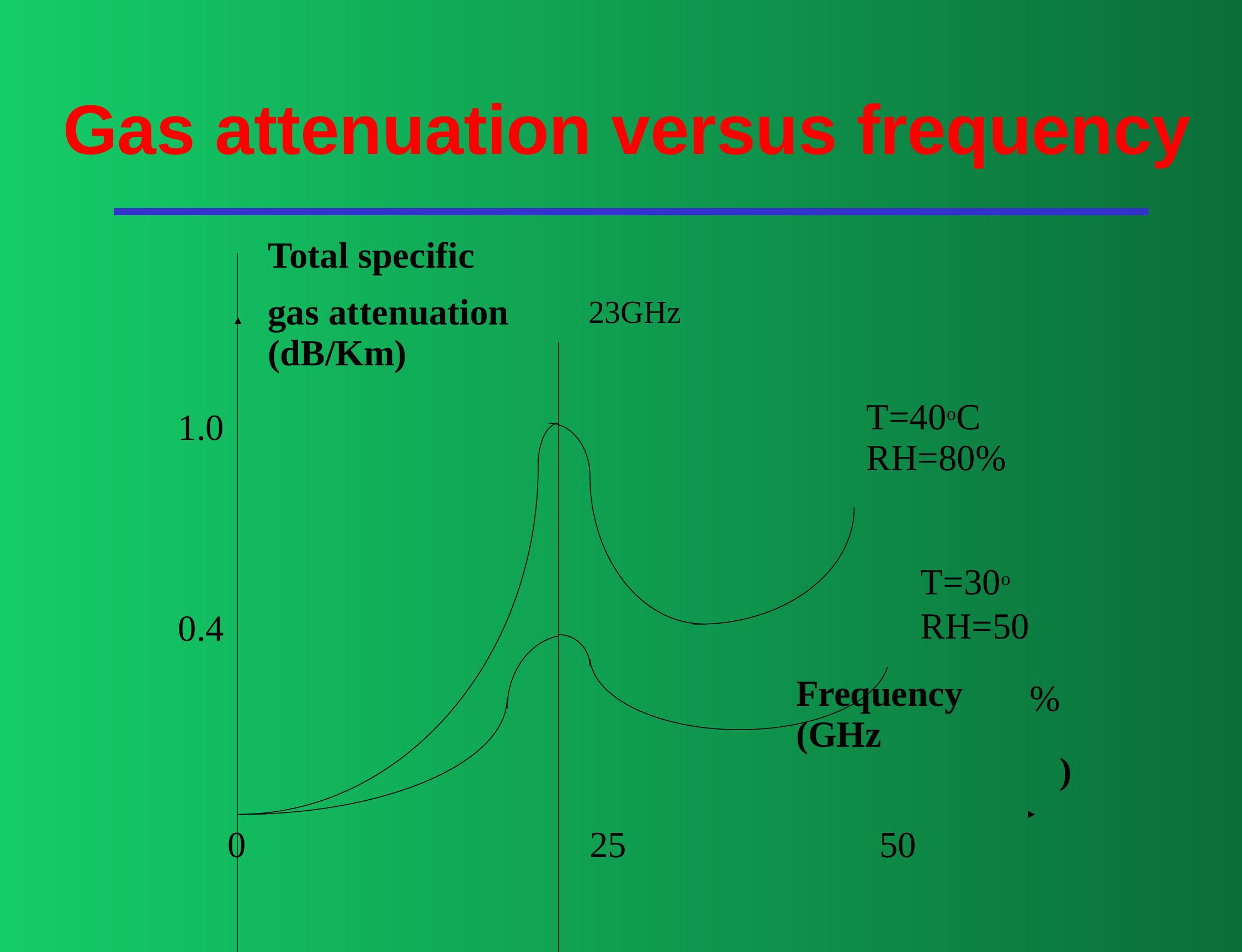

# Gas attenuation versus frequency

| Total specific gas attenuation 23GHz |  |  |
| --- | --- | --- |
| (dB/Km) | T=40oC RH=80% T=30o RH=50 Frequency (GHz |  |
|  |  |  |

1.0

0.4
%
)

0
25
50
14